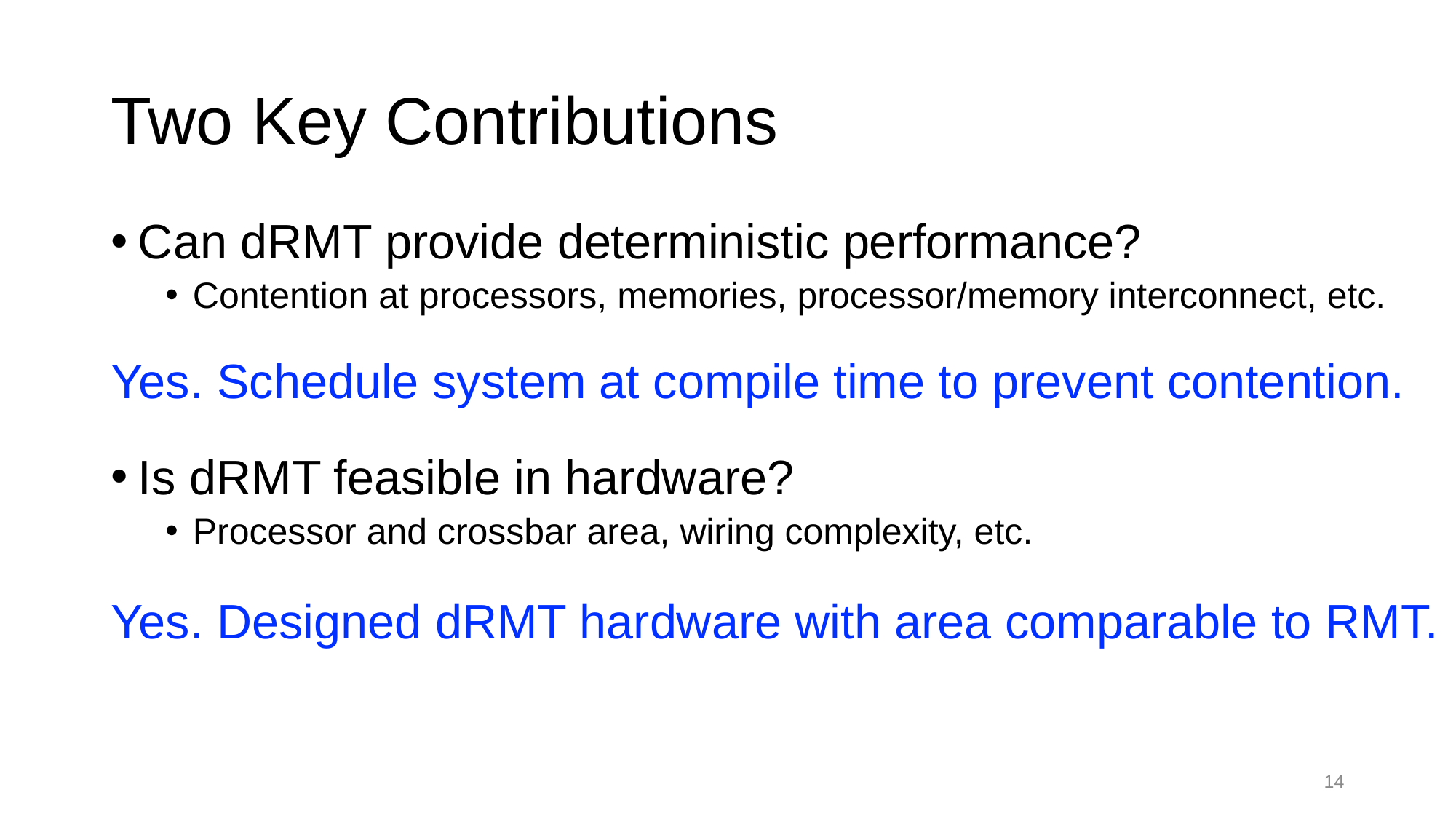

# Two Key Contributions
Can dRMT provide deterministic performance?
Contention at processors, memories, processor/memory interconnect, etc.

Yes. Schedule system at compile time to prevent contention.

Is dRMT feasible in hardware?
Processor and crossbar area, wiring complexity, etc.

Yes. Designed dRMT hardware with area comparable to RMT.

14